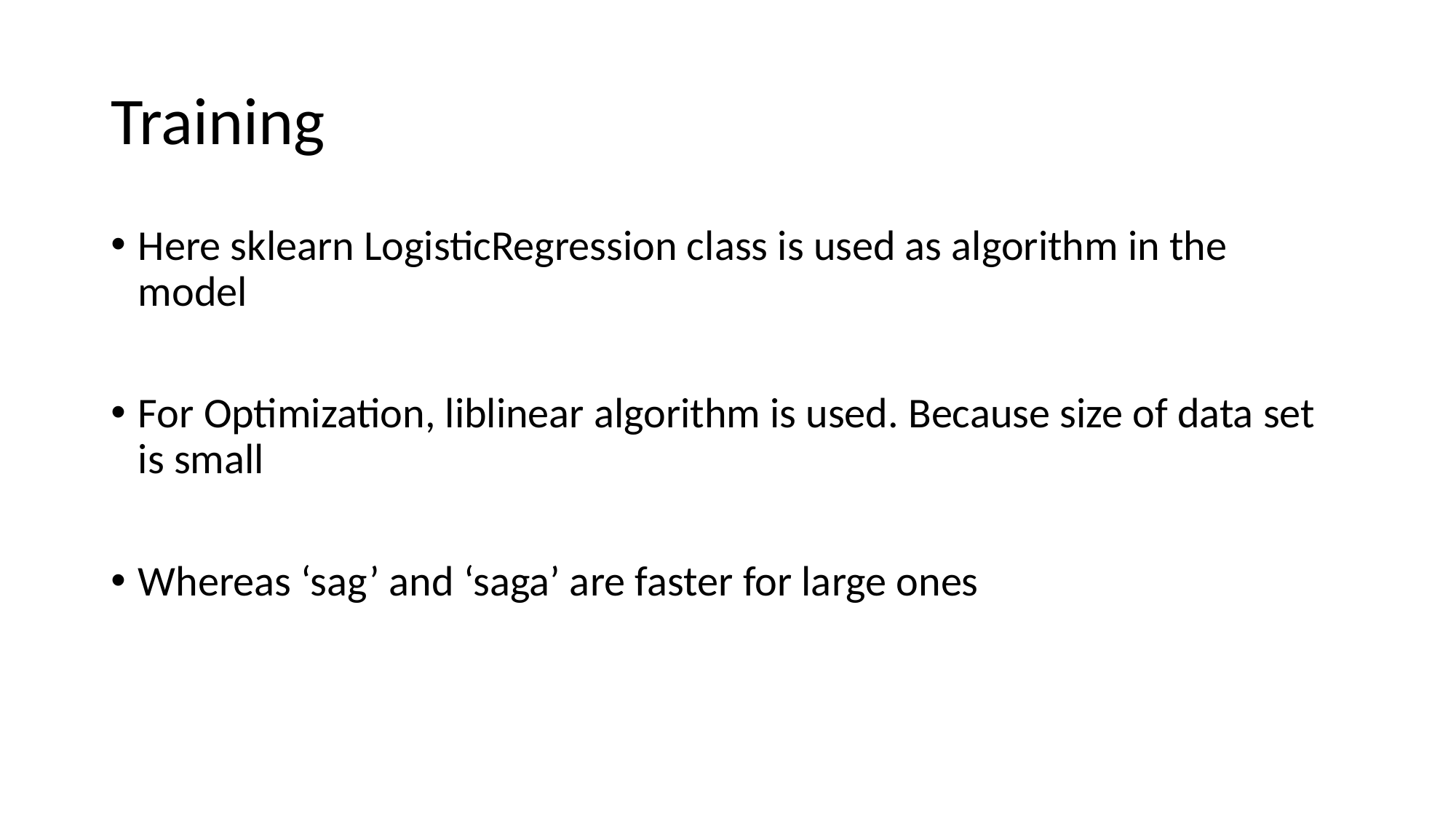

# Training
Here sklearn LogisticRegression class is used as algorithm in the model

For Optimization, liblinear algorithm is used. Because size of data set is small

Whereas ‘sag’ and ‘saga’ are faster for large ones